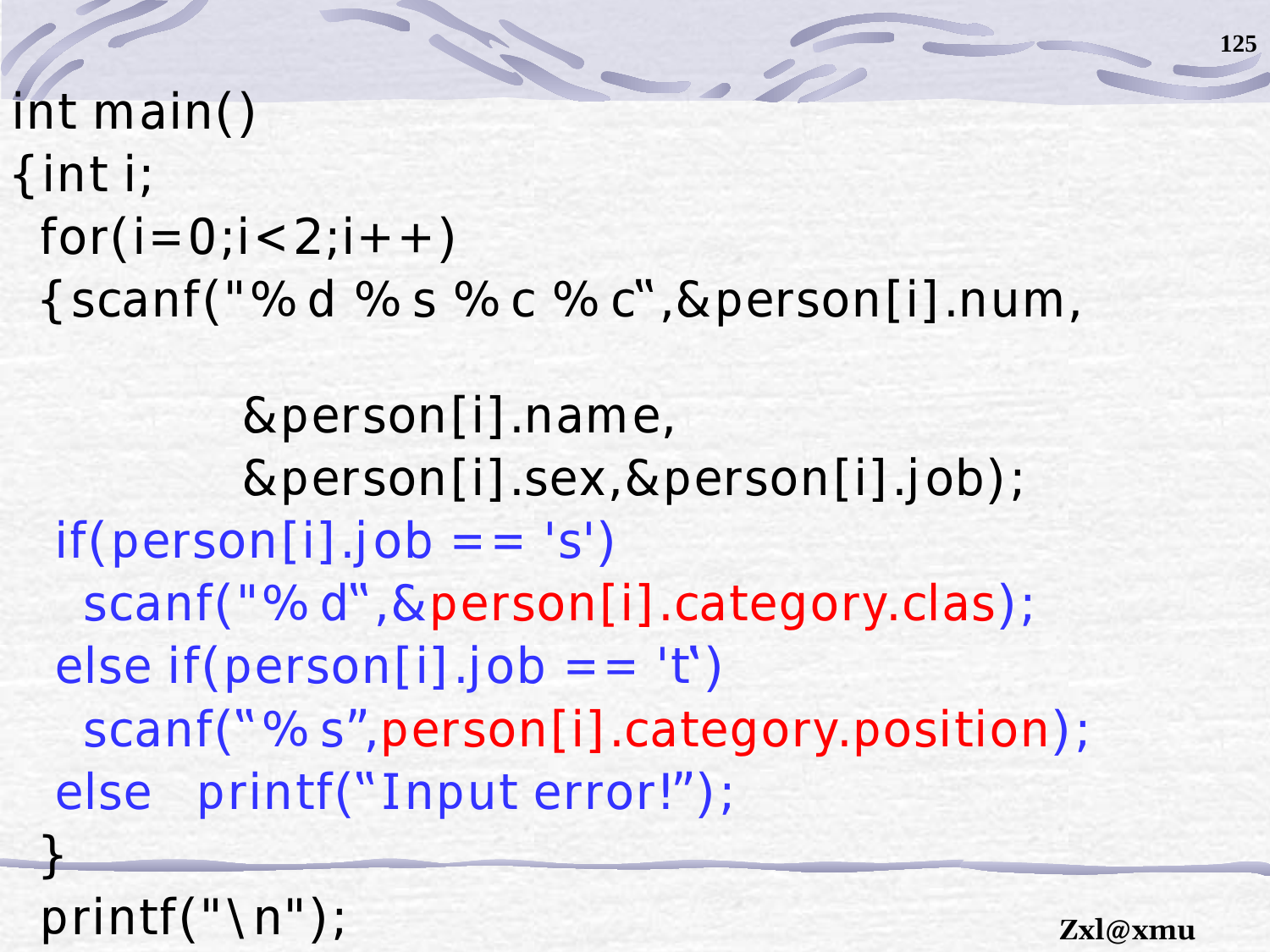

125
int main()
{int i;
  for(i=0;i<2;i++)
  {scanf("%d %s %c %c“,&person[i].num,
                &person[i].name,
                &person[i].sex,&person[i].job);
   if(person[i].job == 's')
     scanf("%d“,&person[i].category.clas);
   else if(person[i].job == 't‘)
     scanf(“%s”,person[i].category.position);
   else   printf(“Input error!”);
  }
  printf("\n");